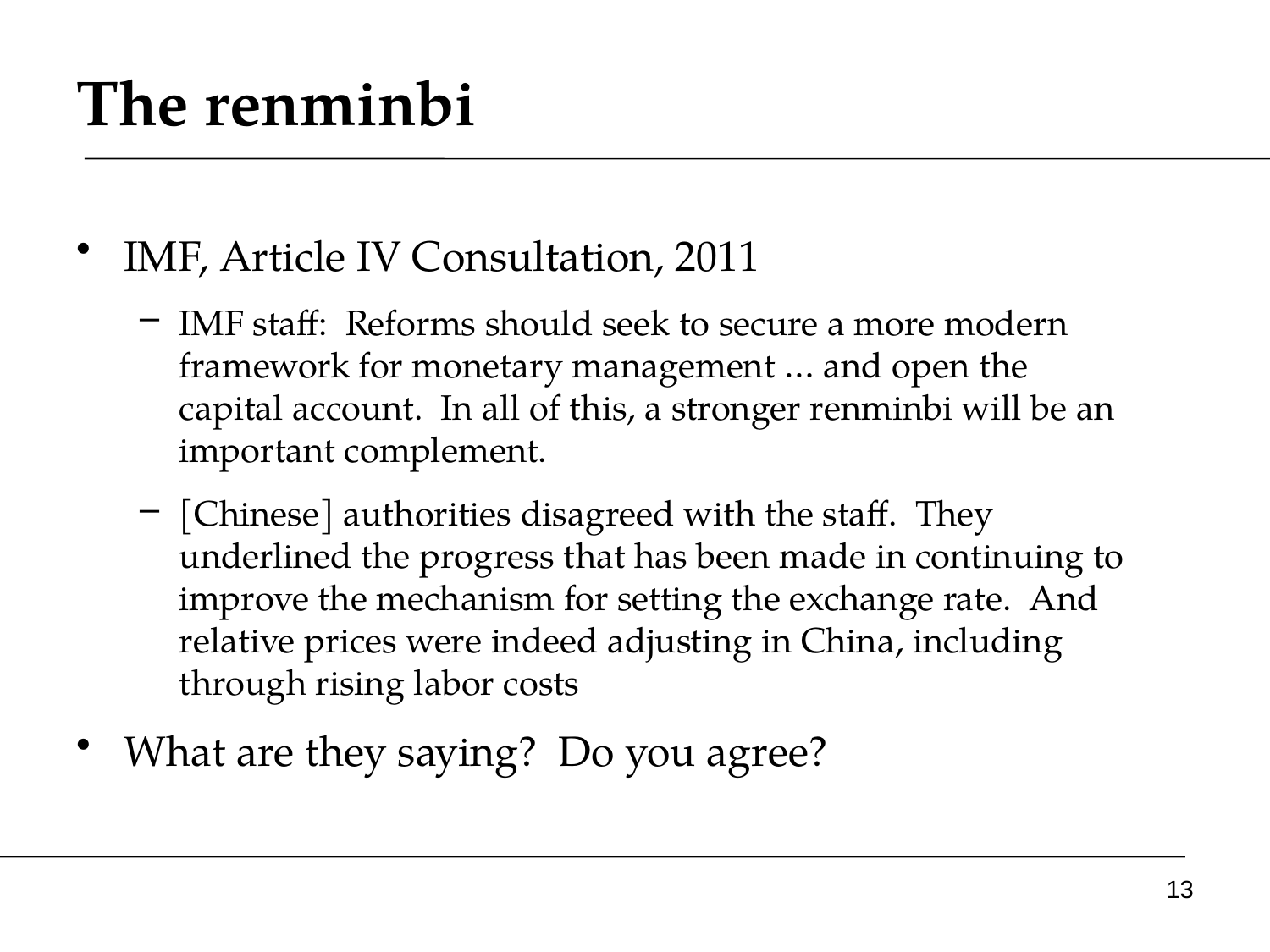

# The renminbi
IMF, Article IV Consultation, 2011
IMF staff:  Reforms should seek to secure a more modern framework for monetary management … and open the capital account.  In all of this, a stronger renminbi will be an important complement.
[Chinese] authorities disagreed with the staff.  They underlined the progress that has been made in continuing to improve the mechanism for setting the exchange rate.  And relative prices were indeed adjusting in China, including through rising labor costs
What are they saying?  Do you agree?
13